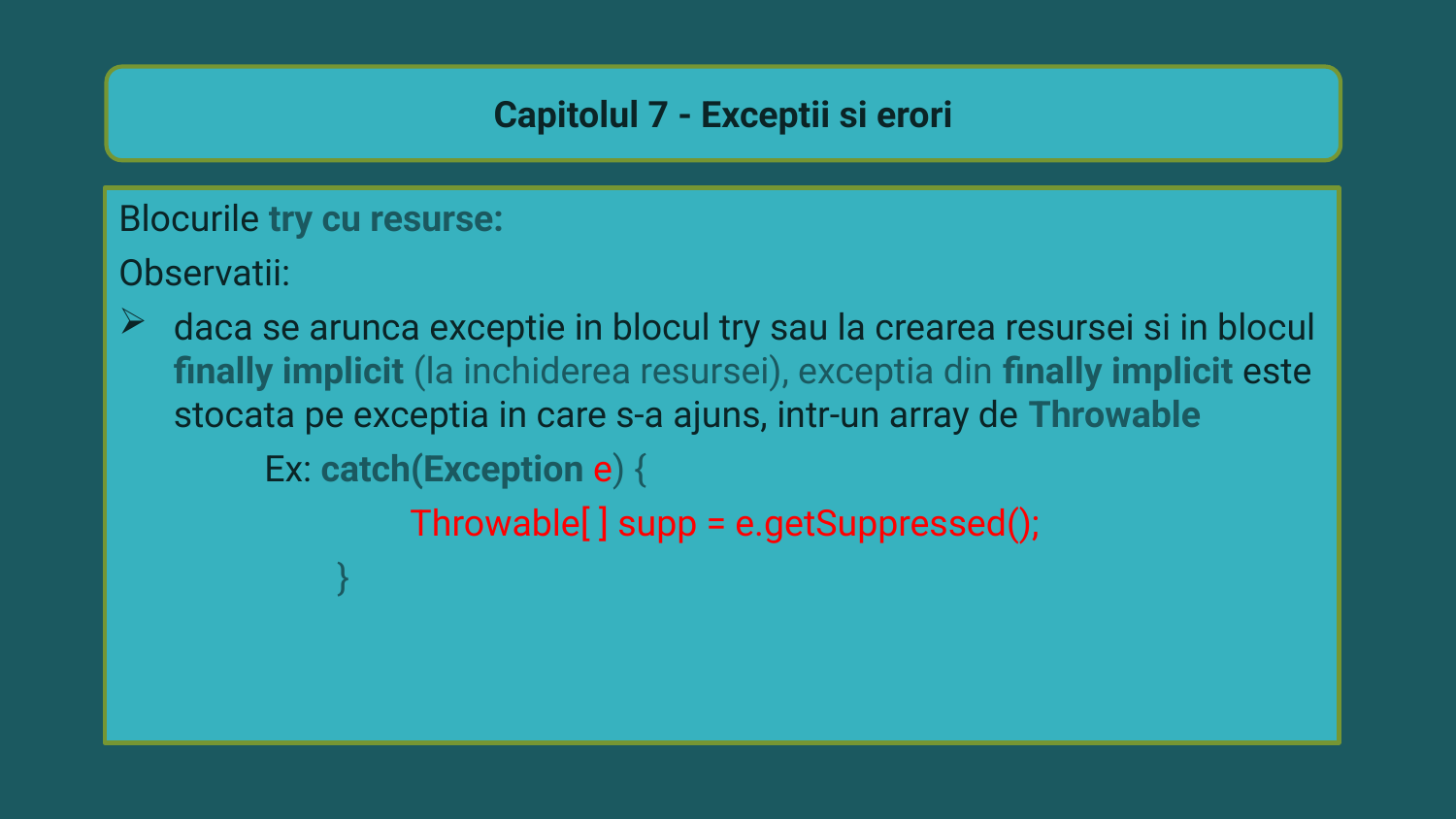

Capitolul 7 - Exceptii si erori
Blocurile try cu resurse:
Observatii:
daca se arunca exceptie in blocul try sau la crearea resursei si in blocul finally implicit (la inchiderea resursei), exceptia din finally implicit este stocata pe exceptia in care s-a ajuns, intr-un array de Throwable
Ex: catch(Exception e) {
Throwable[ ] supp = e.getSuppressed();
}